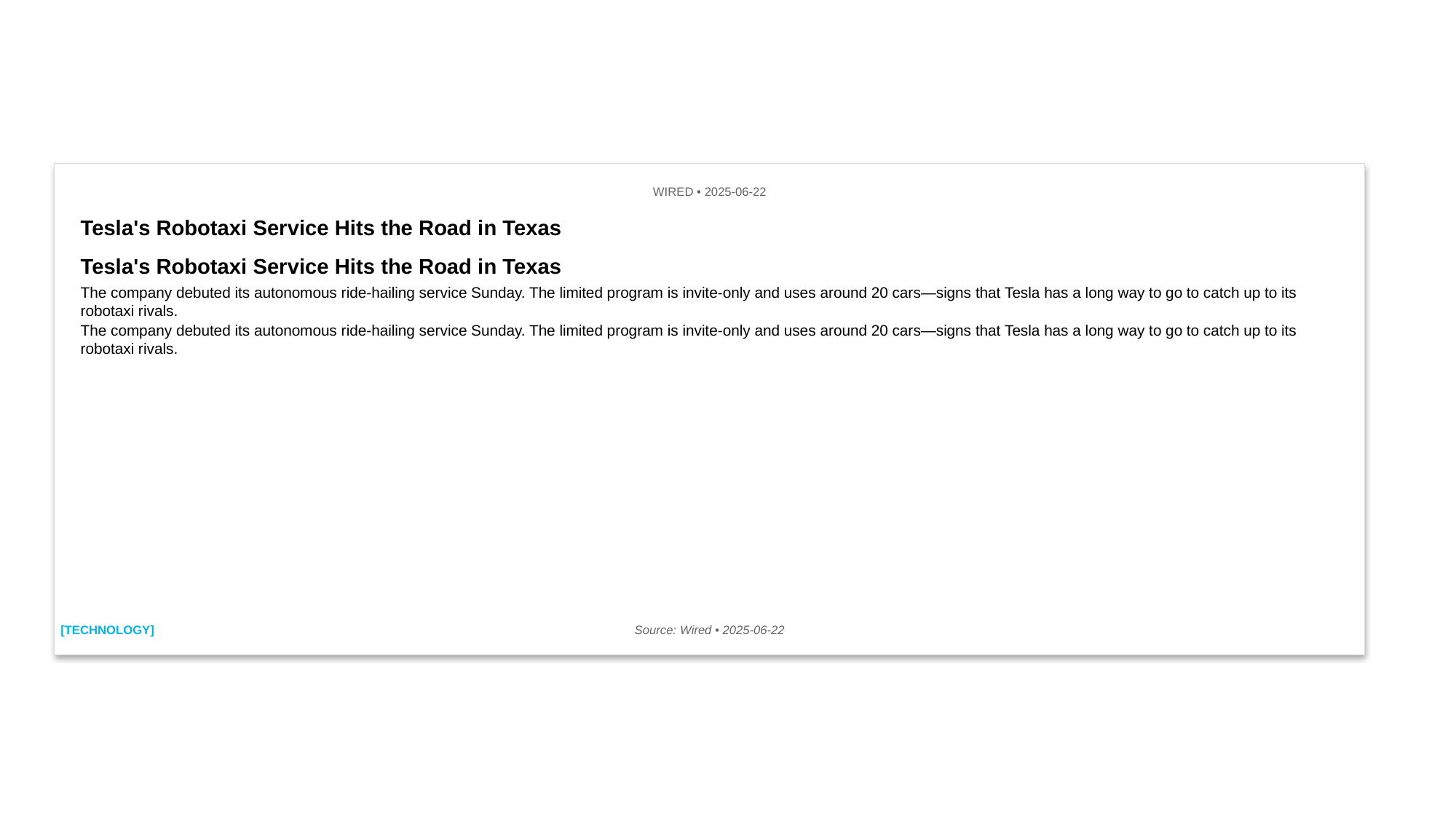

WIRED • 2025-06-22
Tesla's Robotaxi Service Hits the Road in Texas
Tesla's Robotaxi Service Hits the Road in Texas
The company debuted its autonomous ride-hailing service Sunday. The limited program is invite-only and uses around 20 cars—signs that Tesla has a long way to go to catch up to its robotaxi rivals.
The company debuted its autonomous ride-hailing service Sunday. The limited program is invite-only and uses around 20 cars—signs that Tesla has a long way to go to catch up to its robotaxi rivals.
[TECHNOLOGY]
Source: Wired • 2025-06-22